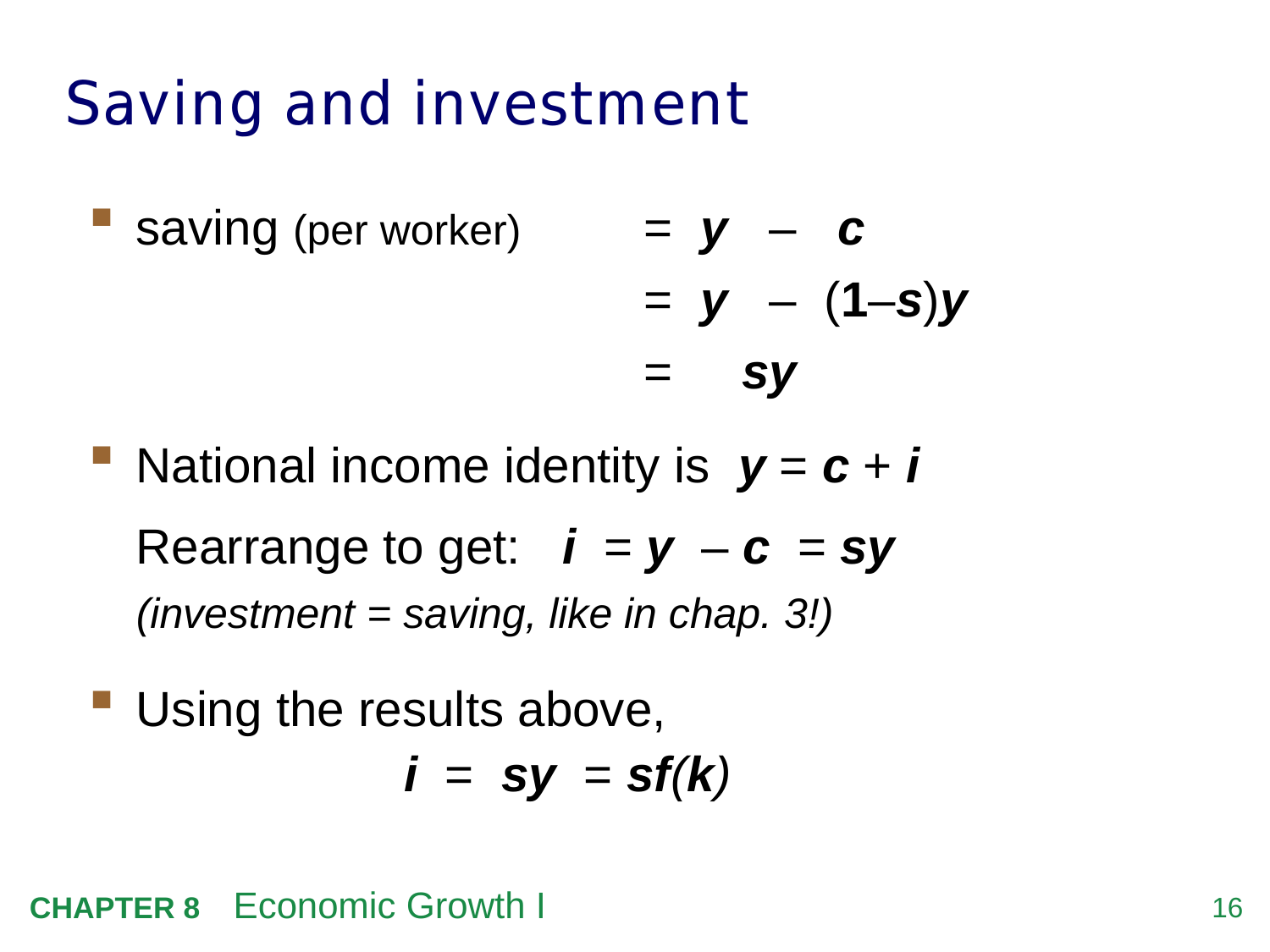

# Saving and investment
saving (per worker)	=  y   –   c
					=  y   –  (1–s)y
					=     sy
National income identity is  y = c + i
	Rearrange to get:   i  = y  – c  = sy 	(investment = saving, like in chap. 3!)
Using the results above,
		 i  =  sy  = sf(k)